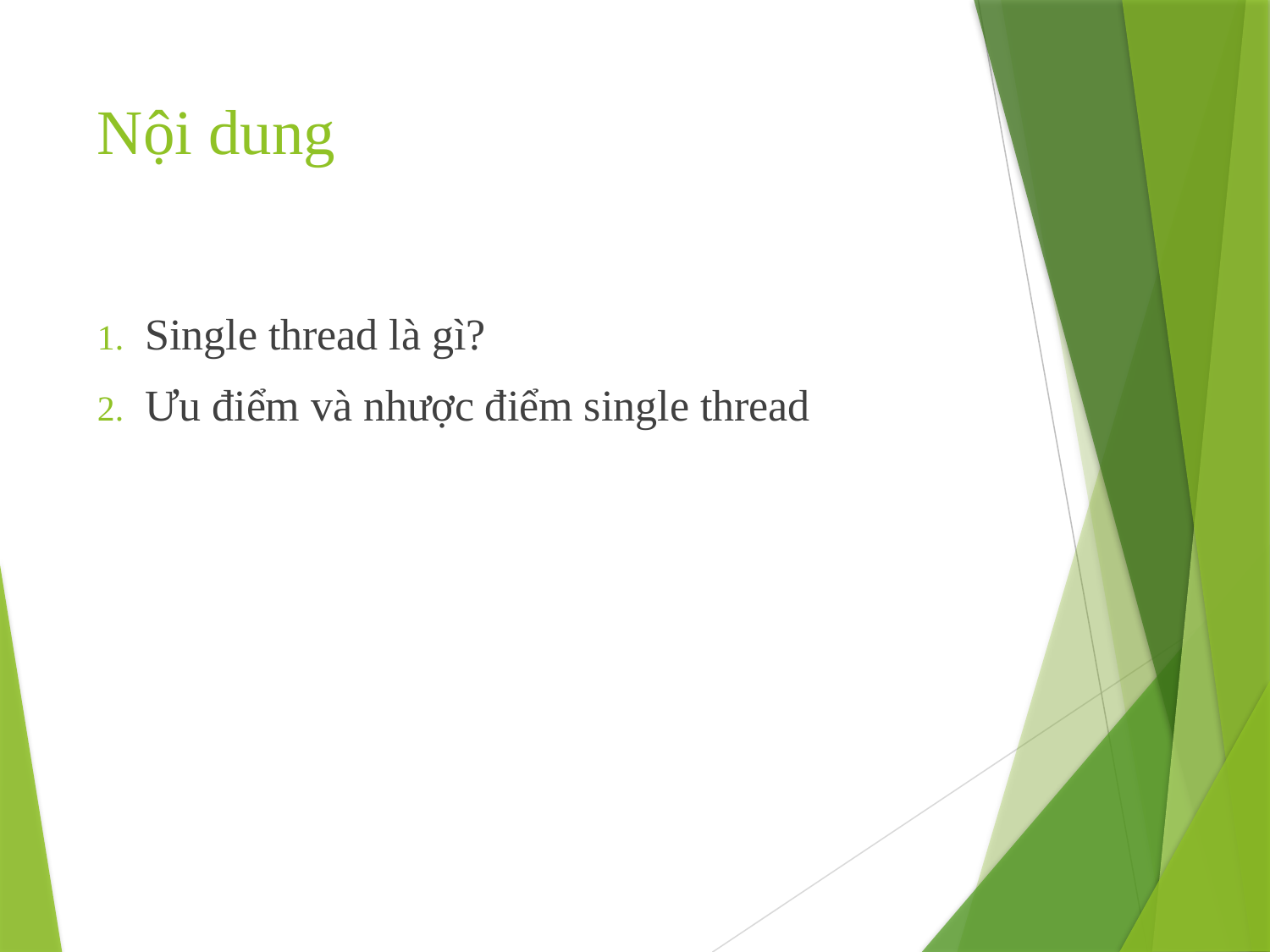

# Nội dung
Single thread là gì?
Ưu điểm và nhược điểm single thread